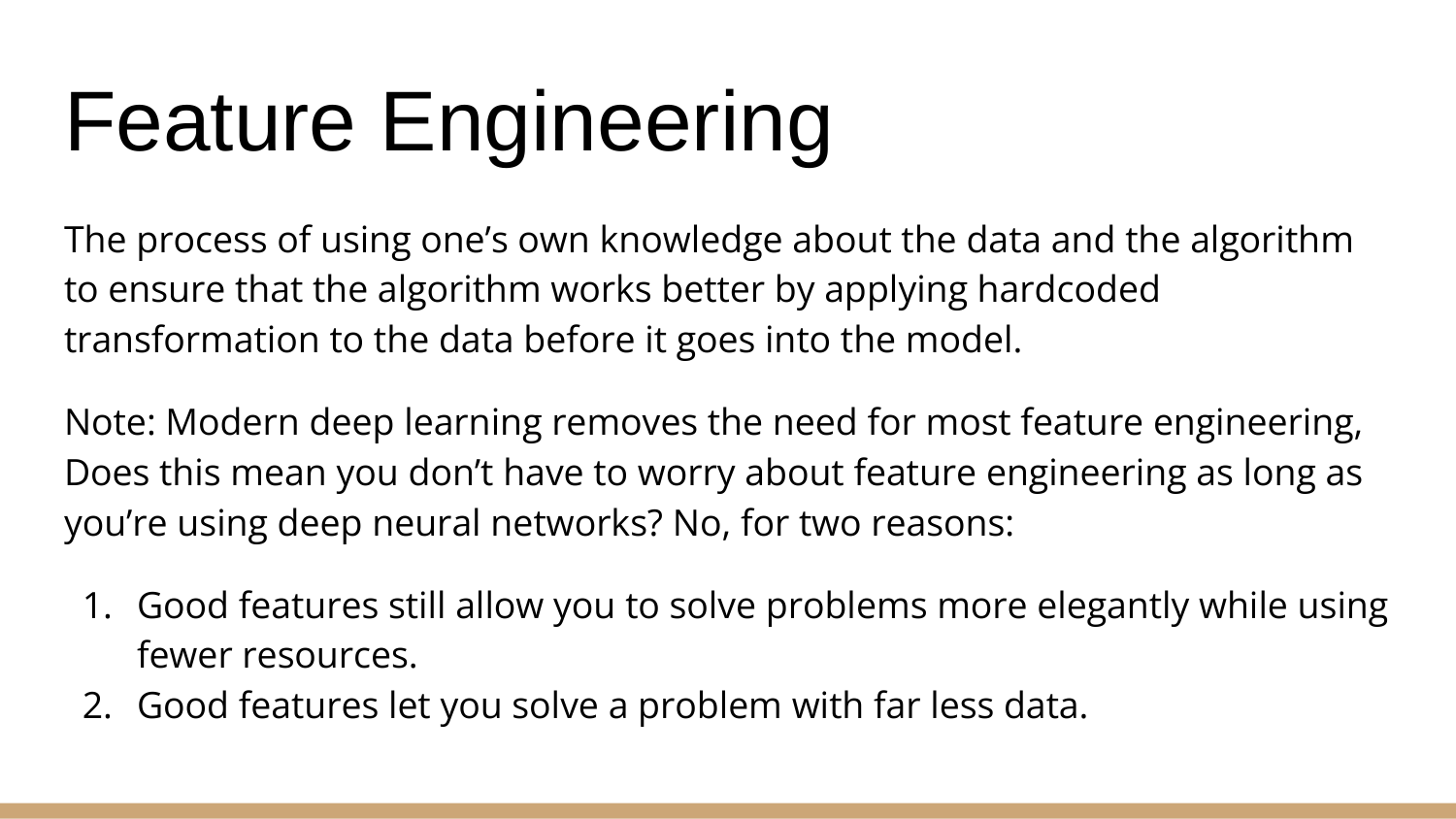

# Feature Engineering
The process of using one’s own knowledge about the data and the algorithm to ensure that the algorithm works better by applying hardcoded transformation to the data before it goes into the model.
Note: Modern deep learning removes the need for most feature engineering, Does this mean you don’t have to worry about feature engineering as long as you’re using deep neural networks? No, for two reasons:
Good features still allow you to solve problems more elegantly while using fewer resources.
Good features let you solve a problem with far less data.